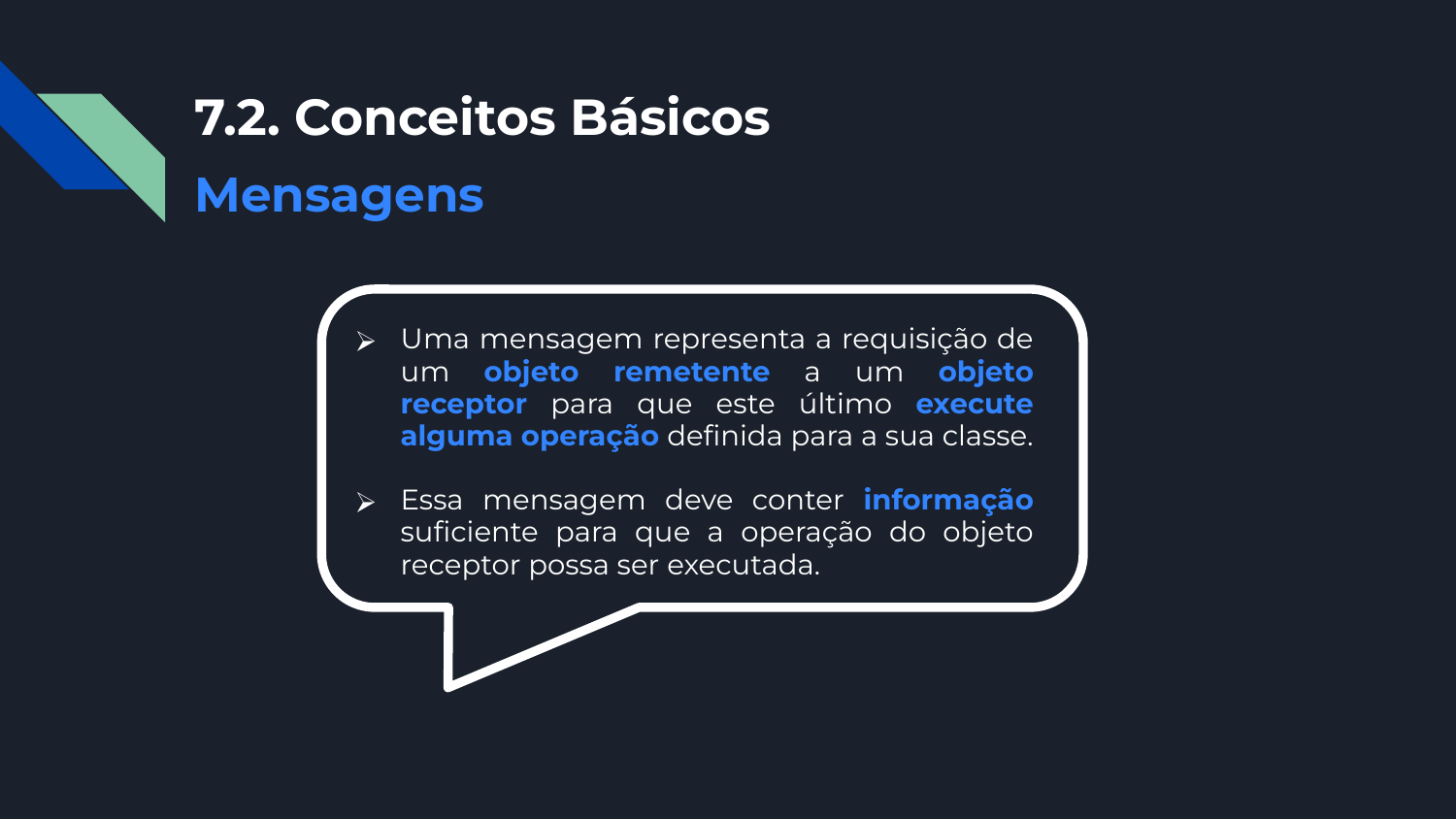

7.2. Conceitos Básicos
Mensagens

Uma mensagem representa a requisição de um objeto remetente a um objeto receptor para que este último execute alguma operação definida para a sua classe.

Essa mensagem deve conter informação suficiente para que a operação do objeto receptor possa ser executada.